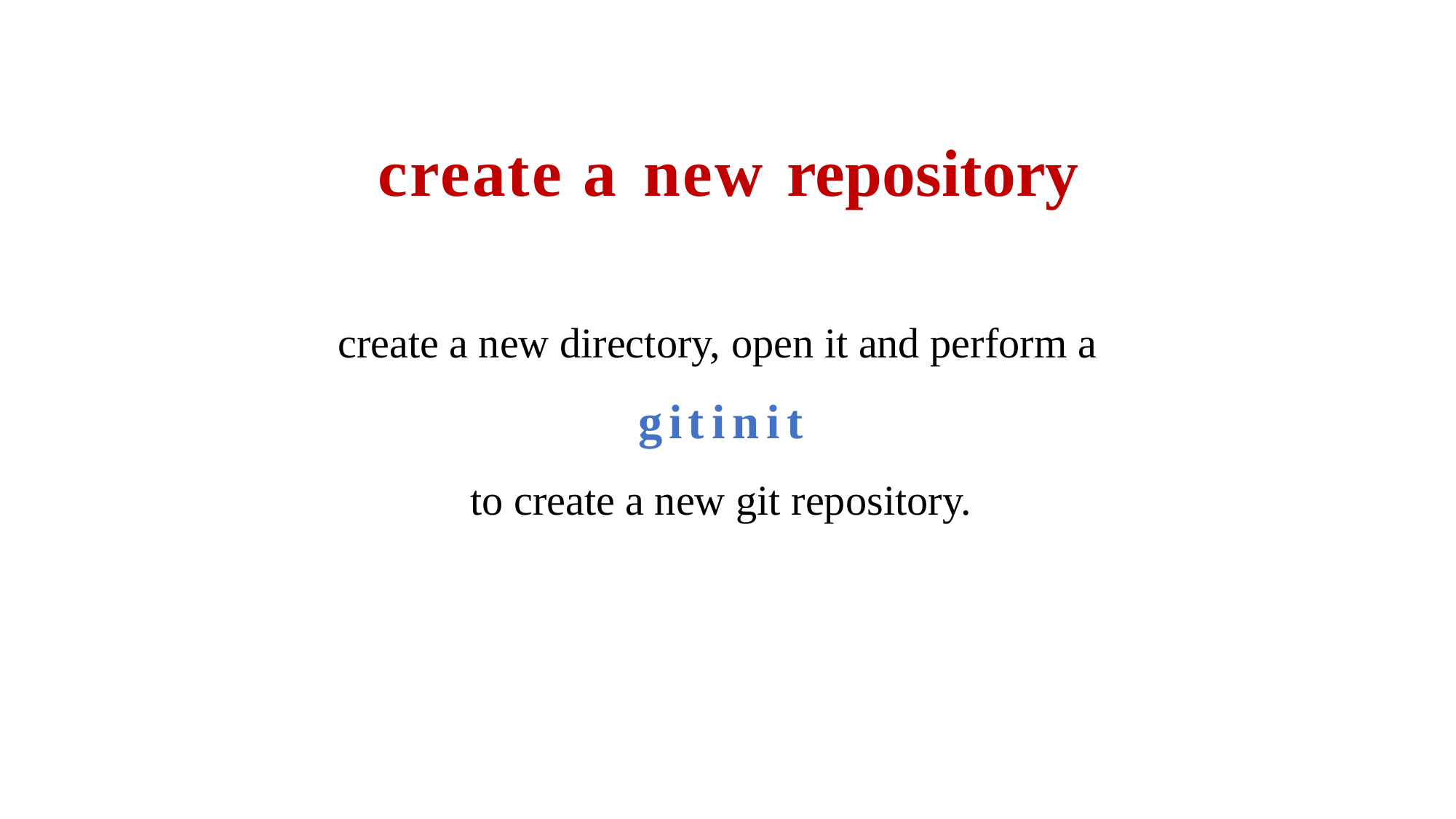

# create a new repository
create a new directory, open it and perform a
git	init
to create a new git repository.
rogerdudler.github.io/git-guide/
3/18